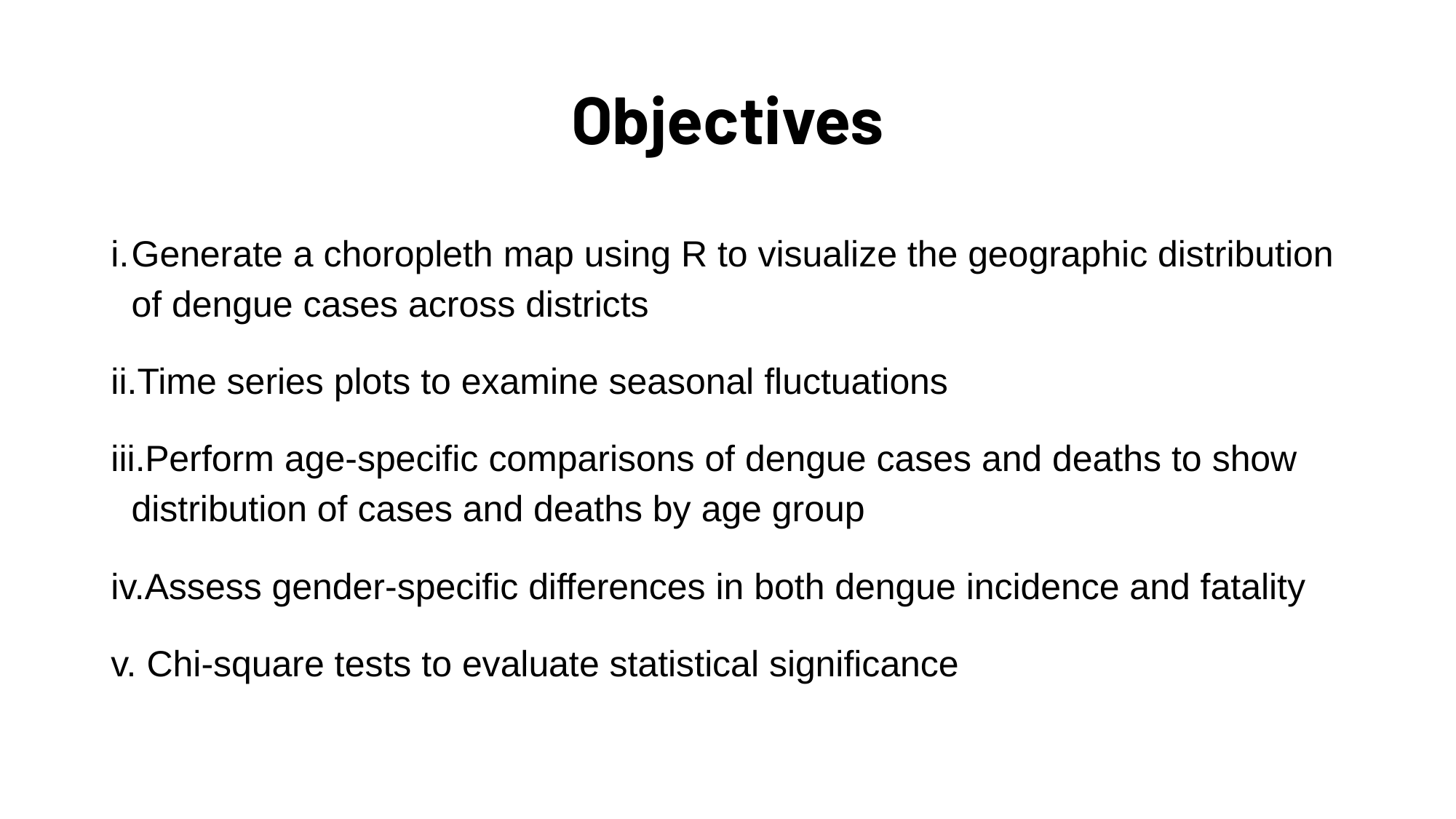

# Objectives
Generate a choropleth map using R to visualize the geographic distribution of dengue cases across districts
Time series plots to examine seasonal fluctuations
Perform age-specific comparisons of dengue cases and deaths to show distribution of cases and deaths by age group
Assess gender-specific differences in both dengue incidence and fatality
 Chi-square tests to evaluate statistical significance